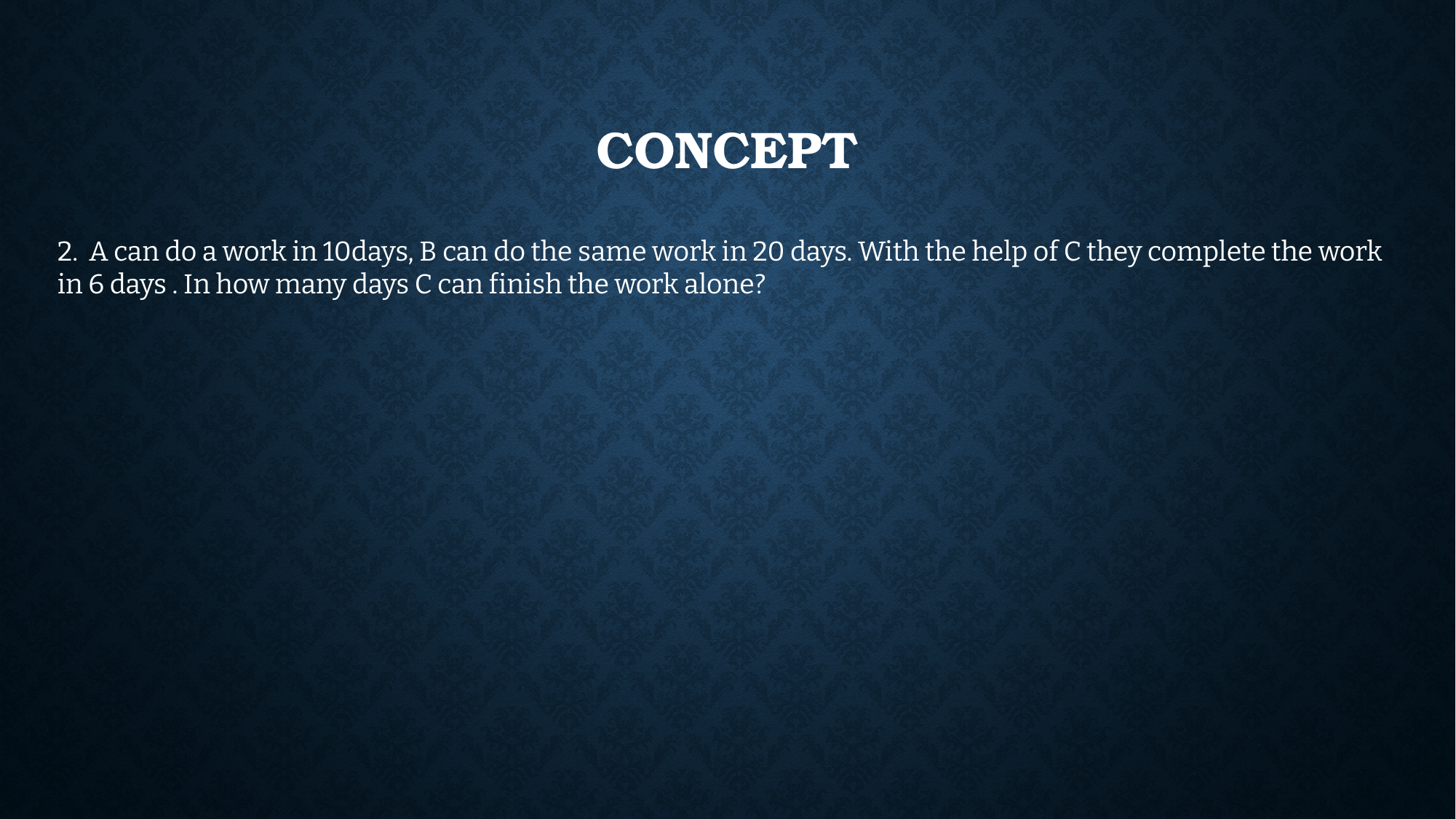

# concept
2.  A can do a work in 10days, B can do the same work in 20 days. With the help of C they complete the work in 6 days . In how many days C can finish the work alone?